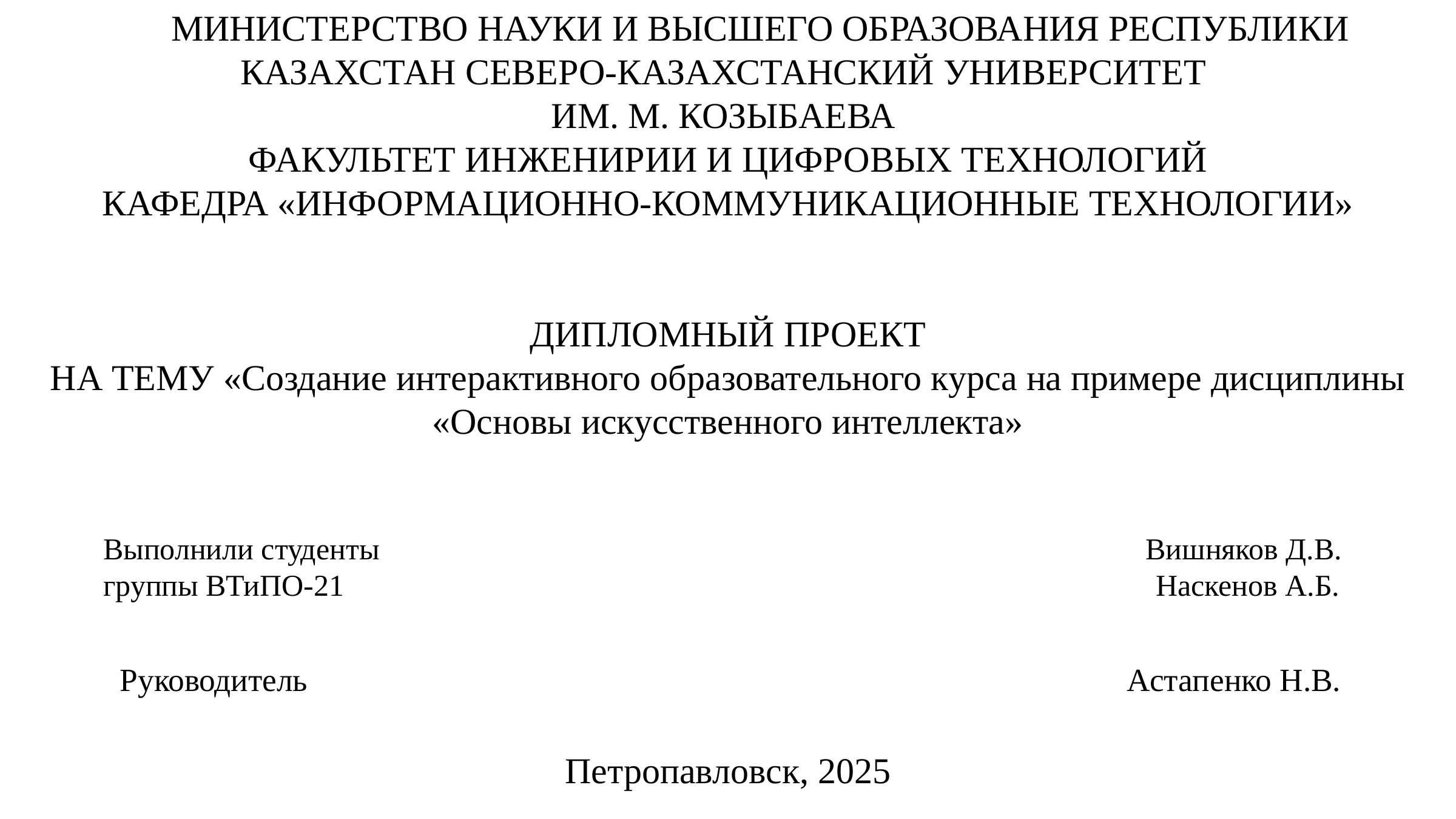

# МИНИСТЕРСТВО НАУКИ И ВЫСШЕГО ОБРАЗОВАНИЯ РЕСПУБЛИКИ КАЗАХСТАН СЕВЕРО-КАЗАХСТАНСКИЙ УНИВЕРСИТЕТ ИМ. М. КОЗЫБАЕВА ФАКУЛЬТЕТ ИНЖЕНИРИИ И ЦИФРОВЫХ ТЕХНОЛОГИЙ КАФЕДРА «ИНФОРМАЦИОННО-КОММУНИКАЦИОННЫЕ ТЕХНОЛОГИИ» ДИПЛОМНЫЙ ПРОЕКТ НА ТЕМУ «Создание интерактивного образовательного курса на примере дисциплины «Основы искусственного интеллекта» Петропавловск, 2025
Выполнили студенты                                                                                                     Вишняков Д.В.
группы ВТиПО-21                                                                                                           Наскенов А.Б.
        Руководитель                                                                                                      Астапенко Н.В.